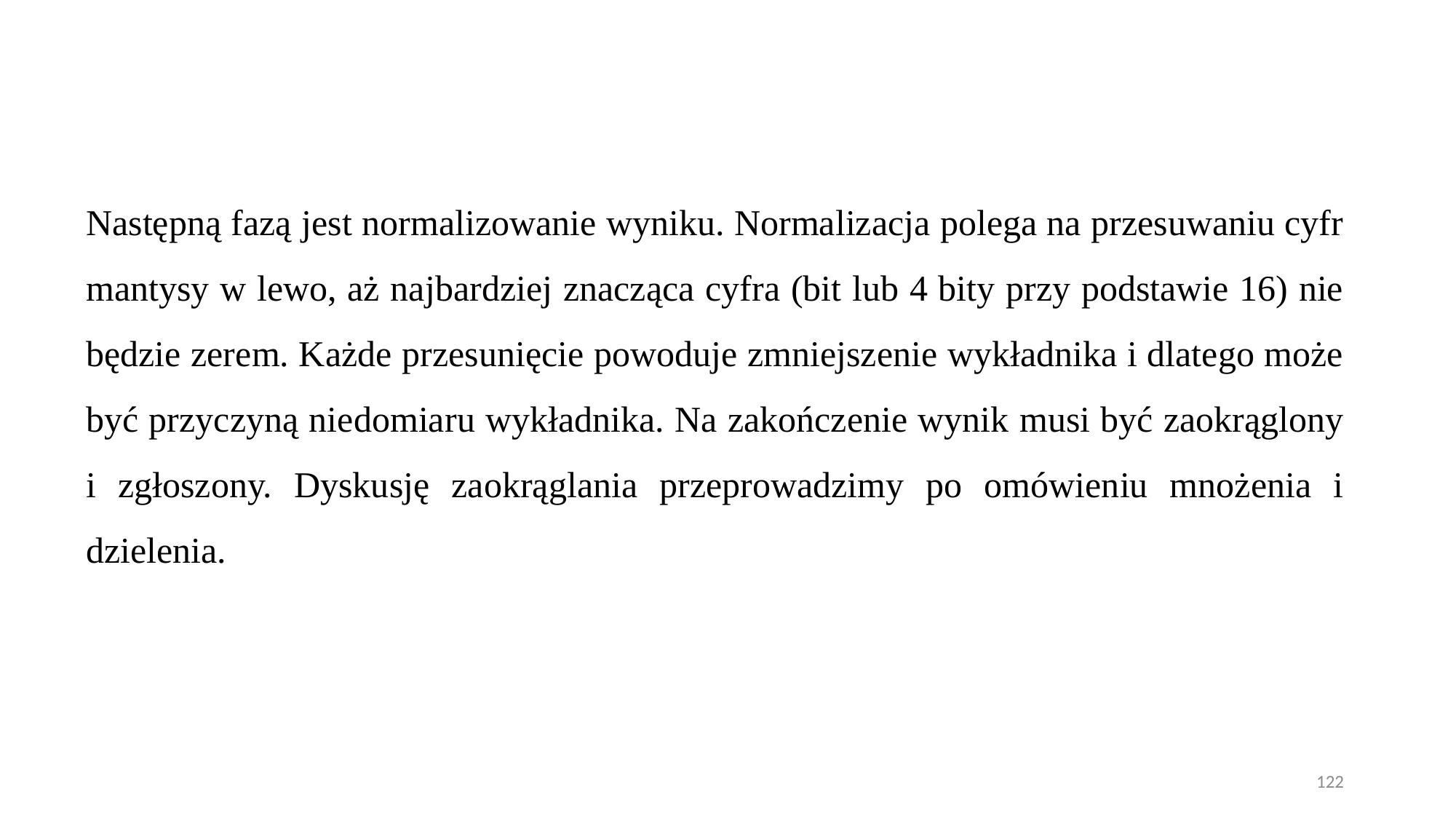

Następną fazą jest normalizowanie wyniku. Normalizacja polega na przesuwaniu cyfr mantysy w lewo, aż najbardziej znacząca cyfra (bit lub 4 bity przy podstawie 16) nie będzie zerem. Każde przesunięcie powoduje zmniejszenie wykładnika i dlatego może być przyczyną niedomiaru wykładnika. Na zakończenie wynik musi być zaokrąglony i zgłoszony. Dyskusję zaokrąglania przeprowadzimy po omówieniu mnożenia i dzielenia.
122